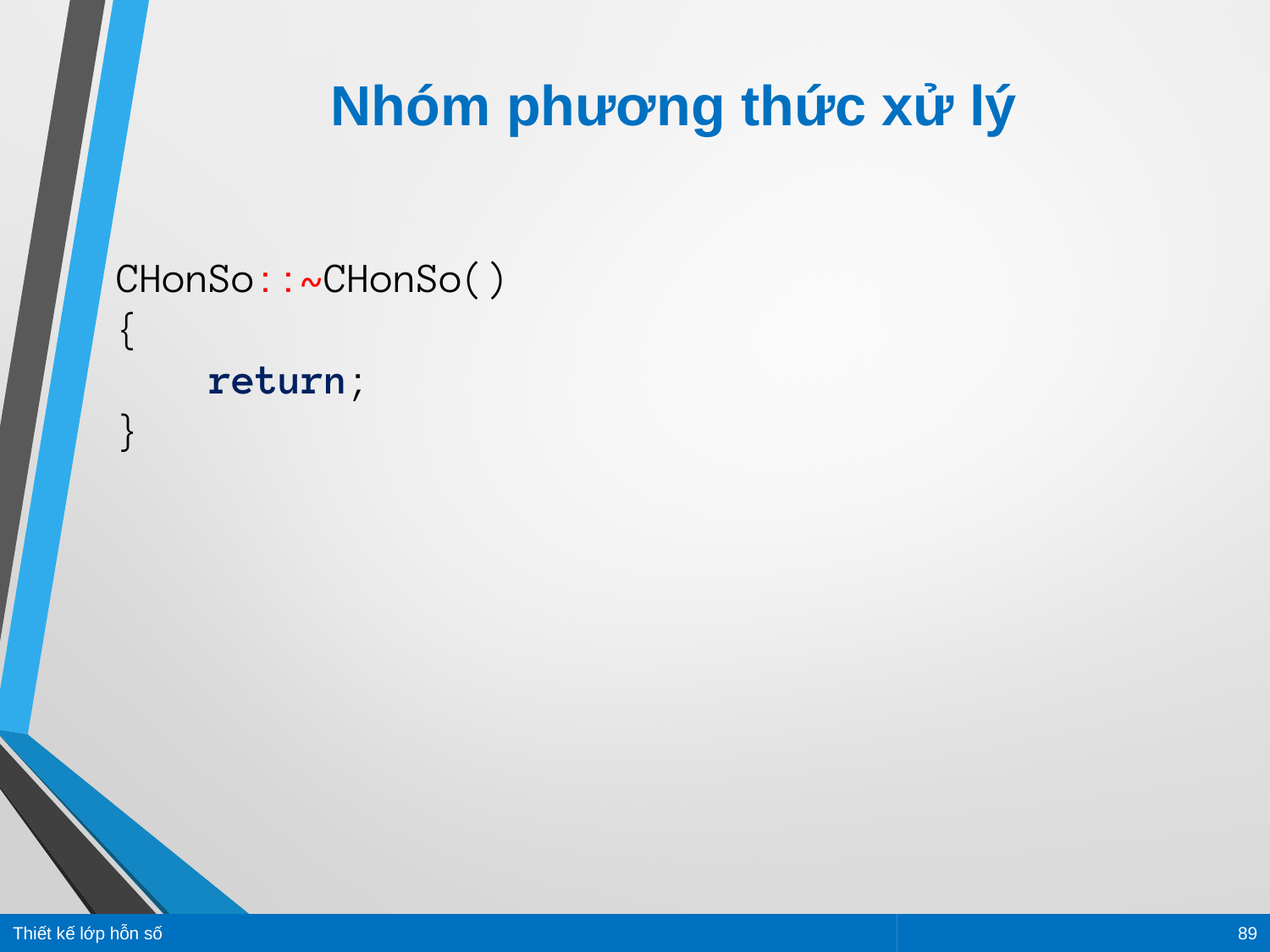

Nhóm phương thức xử lý
CHonSo::~CHonSo()
{
    return;
}
Thiết kế lớp hỗn số
89